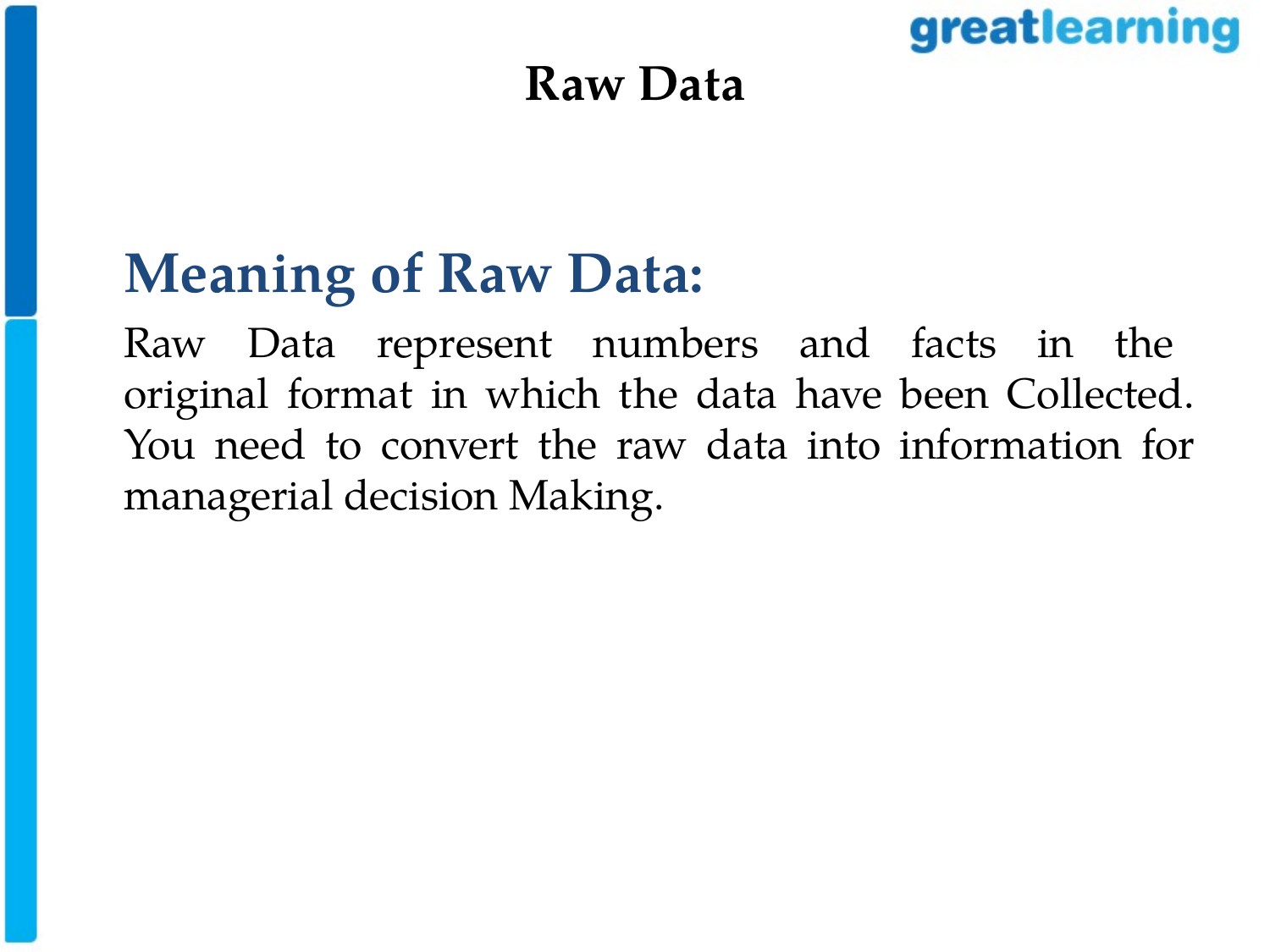

# Raw Data
Meaning of Raw Data:
Raw  Data  represent  numbers  and  facts  in  the  original format in which the data have been Collected. You need to convert the raw data into information for managerial decision Making.